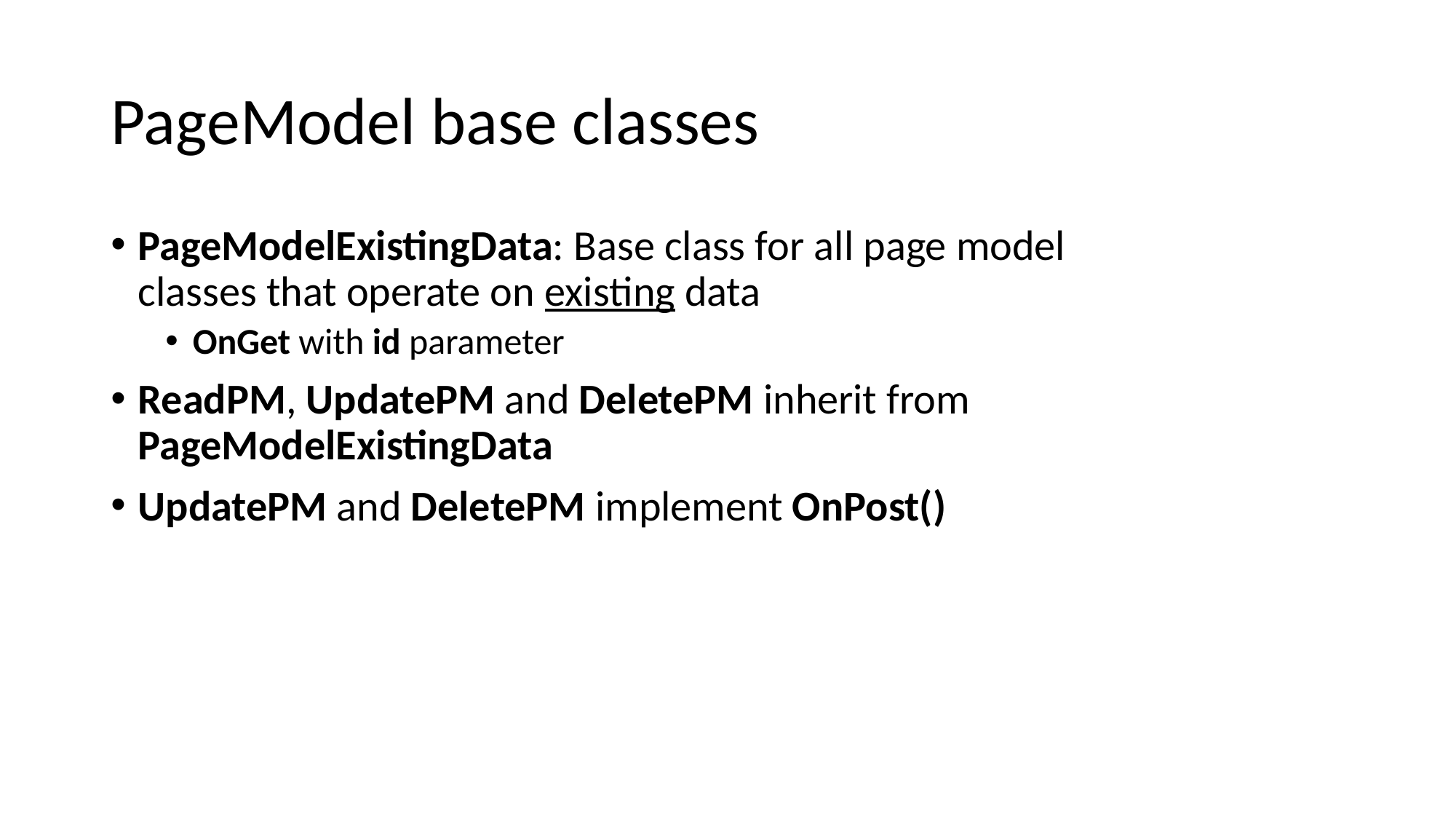

# PageModel base classes
PageModelExistingData: Base class for all page model classes that operate on existing data
OnGet with id parameter
ReadPM, UpdatePM and DeletePM inherit from PageModelExistingData
UpdatePM and DeletePM implement OnPost()